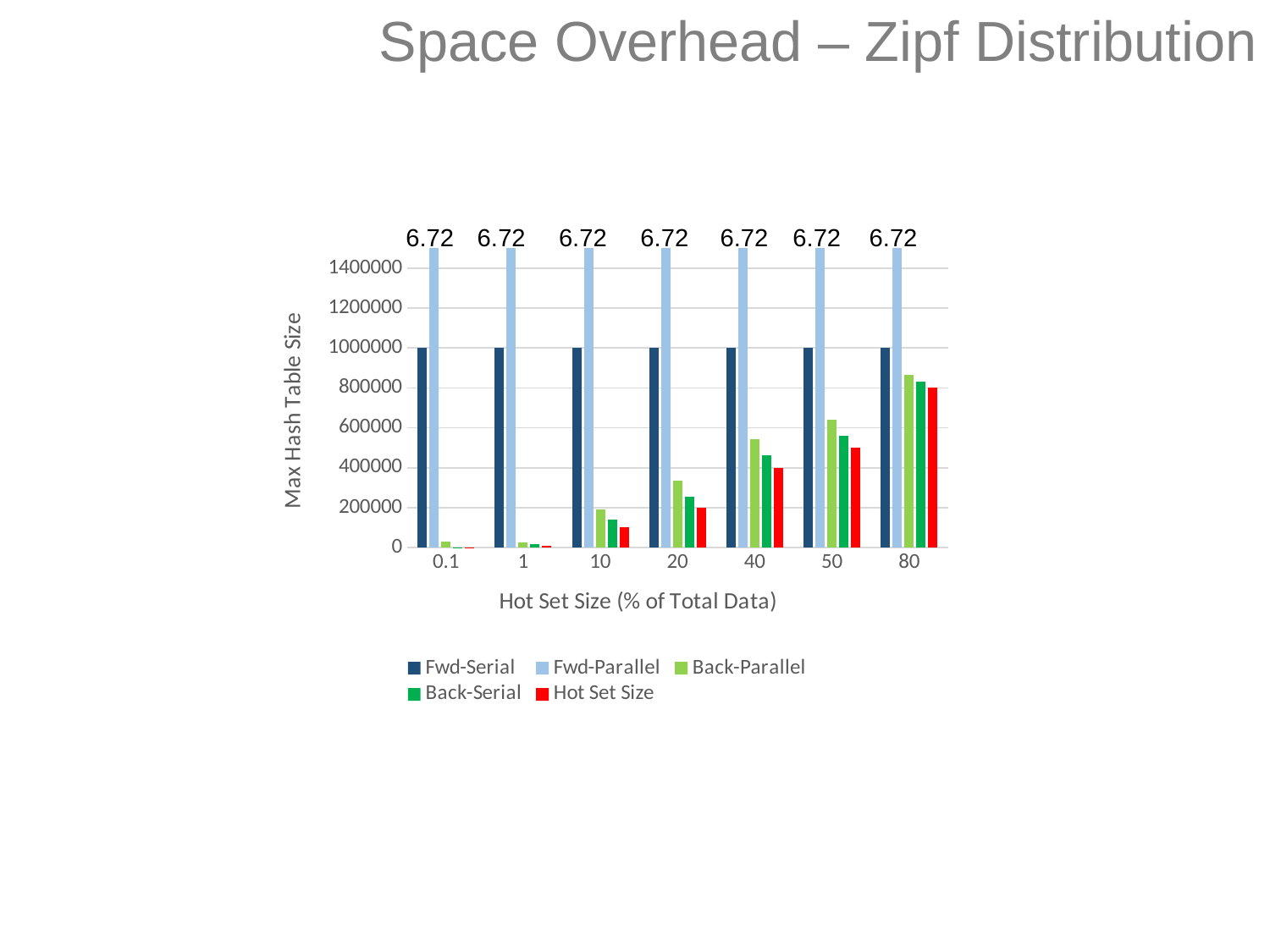

# Space Overhead – Zipf Distribution
6.72
6.72
6.72
6.72
6.72
6.72
6.72

### Chart

| Category | Fwd-Serial | Fwd-Parallel | Back-Parallel | Back-Serial | Hot Set Size |
|---|---|---|---|---|---|
| 0.1 | 1000000.0 | 7999885.0 | 31209.0 | 2160.0 | 1000.0 |
| 1 | 1000000.0 | 7999885.0 | 24767.0 | 17484.0 | 10000.0 |
| 10 | 1000000.0 | 7999885.0 | 192399.0 | 139387.0 | 100000.0 |
| 20 | 1000000.0 | 7999885.0 | 336068.0 | 256494.0 | 200000.0 |
| 40 | 1000000.0 | 7999885.0 | 544960.0 | 464650.0 | 400000.0 |
| 50 | 1000000.0 | 7999885.0 | 641021.0 | 561197.0 | 500000.0 |
| 80 | 1000000.0 | 7999885.0 | 864385.0 | 830024.0 | 800000.0 |